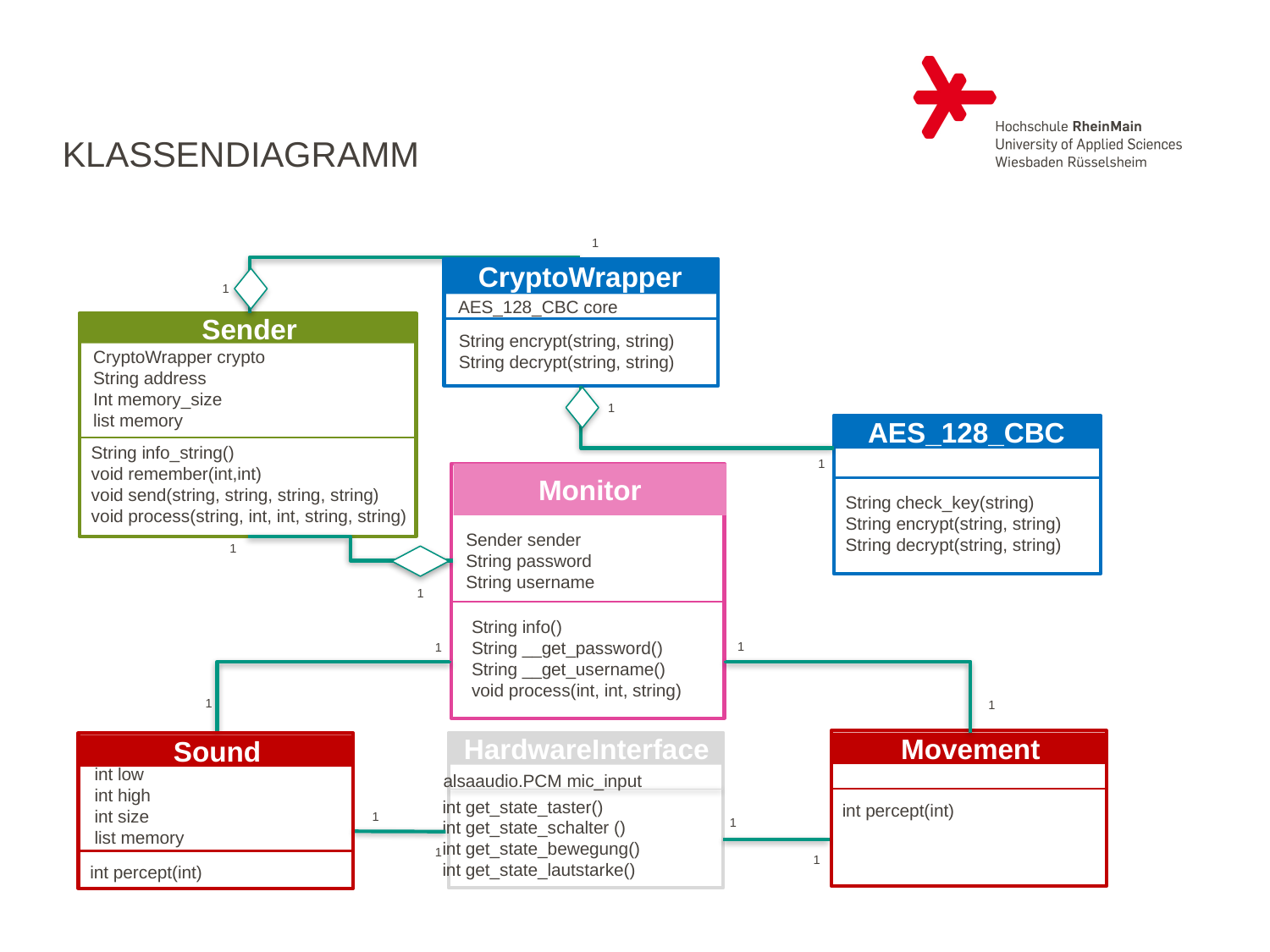

# Klassendiagramm
1
CryptoWrapper

v
1
AES_128_CBC core
String encrypt(string, string)
String decrypt(string, string)

1
AES_128_CBC

1
String check_key(string)
String encrypt(string, string)
String decrypt(string, string)
Sender

CryptoWrapper crypto
String address
Int memory_size
list memory
String info_string()
void remember(int,int)
void send(string, string, string, string)
void process(string, int, int, string, string)
1

1
Monitor

Sender sender
String password
String username
String info()
String __get_password()
String __get_username()
void process(int, int, string)
1
1
1
1

Movement

int percept(int)
HardwareInterface

alsaaudio.PCM mic_input
int get_state_taster()
int get_state_schalter ()
int get_state_bewegung()
int get_state_lautstarke()

Sound
int low
int high
int size
list memory
int percept(int)
1
1
1
1